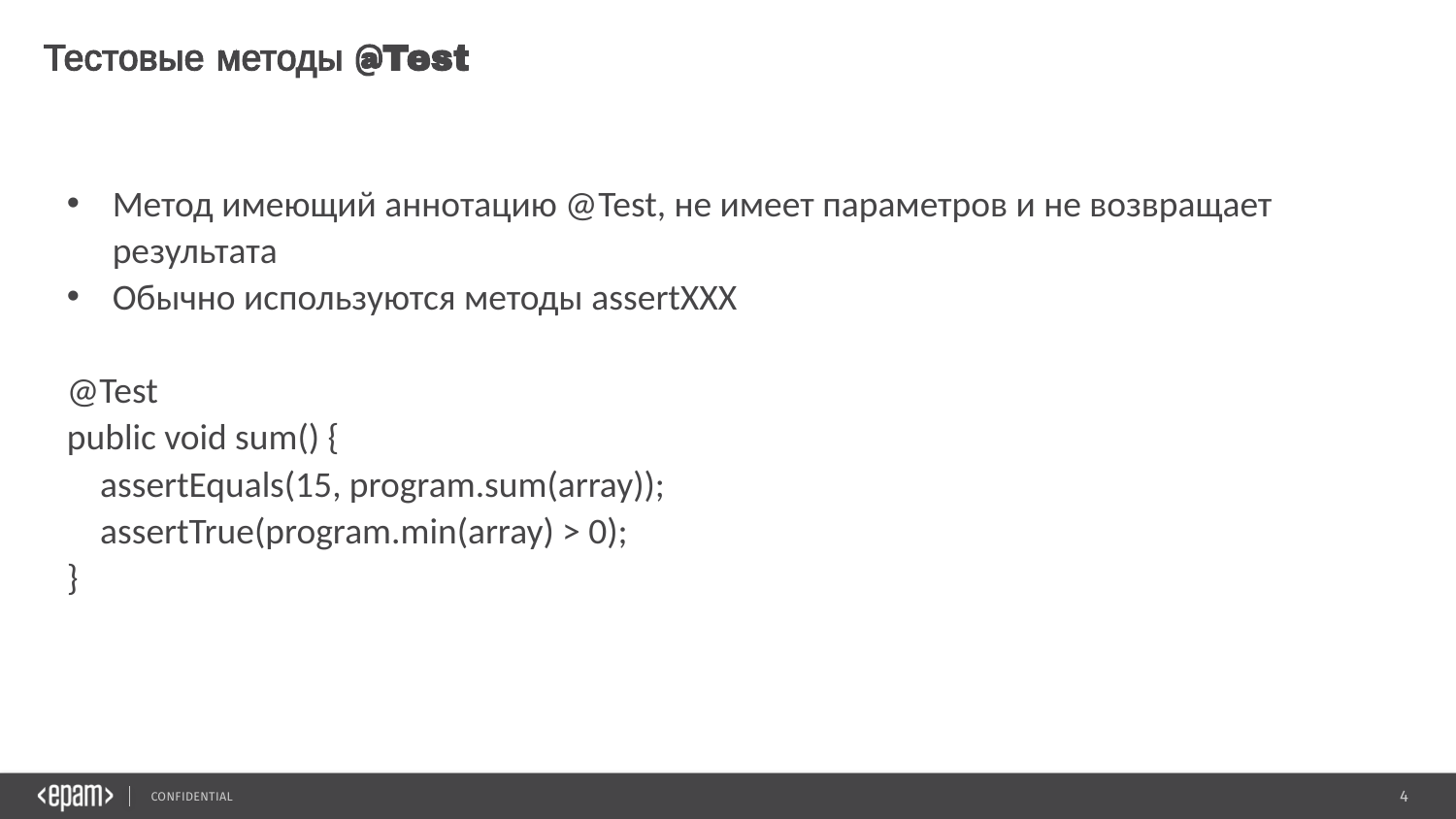

Тестовые методы @Test
Метод имеющий аннотацию @Test, не имеет параметров и не возвращает результата
Обычно используются методы assertXXX

@Test
public void sum() {
    assertEquals(15, program.sum(array));
    assertTrue(program.min(array) > 0);
}